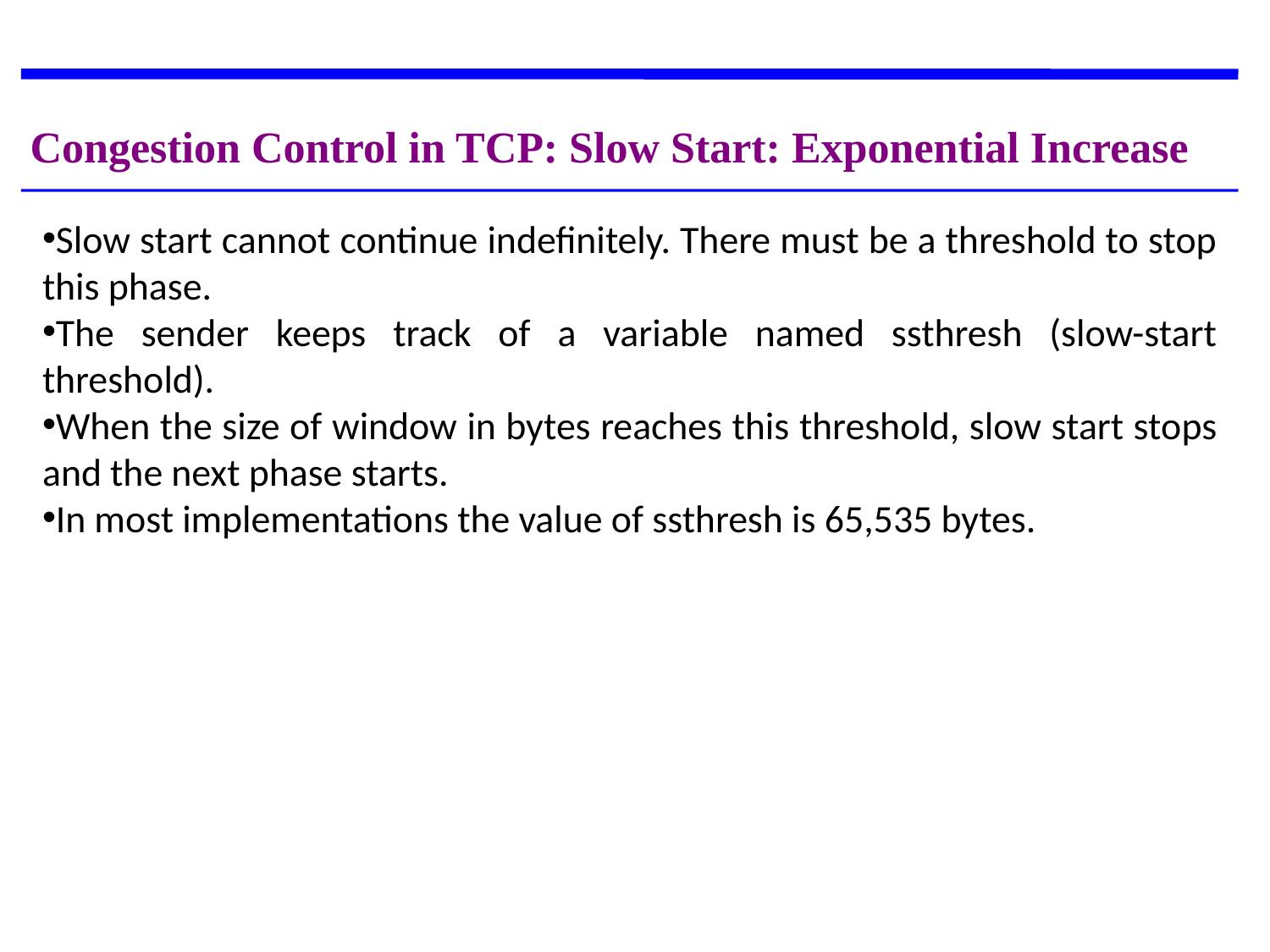

Congestion Control in TCP: Slow Start: Exponential Increase

Slow start cannot continue indefinitely. There must be a threshold to stop this phase.
The sender keeps track of a variable named ssthresh (slow-start threshold).
When the size of window in bytes reaches this threshold, slow start stops and the next phase starts.
In most implementations the value of ssthresh is 65,535 bytes.